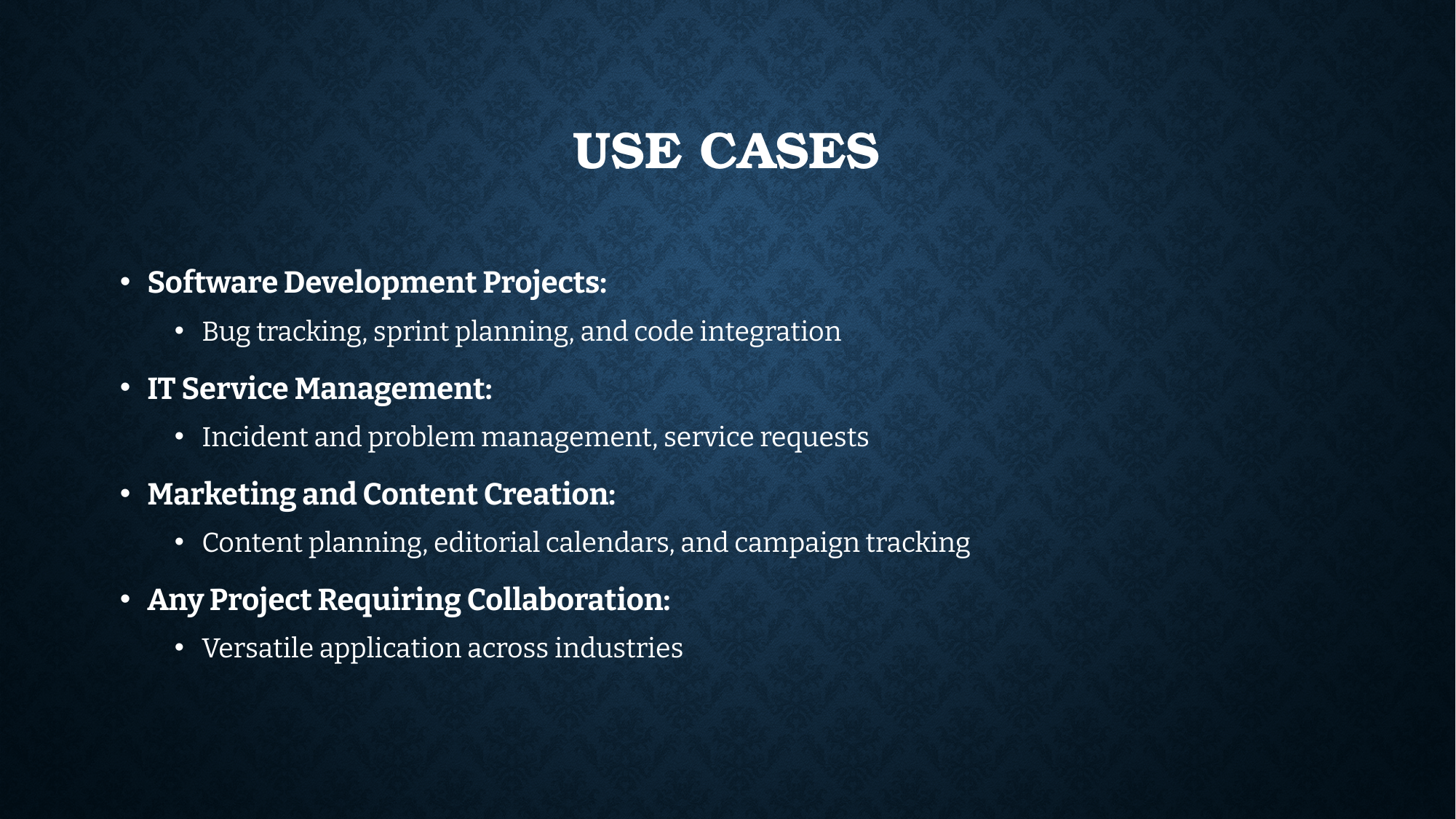

# Use cases
Software Development Projects:
Bug tracking, sprint planning, and code integration
IT Service Management:
Incident and problem management, service requests
Marketing and Content Creation:
Content planning, editorial calendars, and campaign tracking
Any Project Requiring Collaboration:
Versatile application across industries